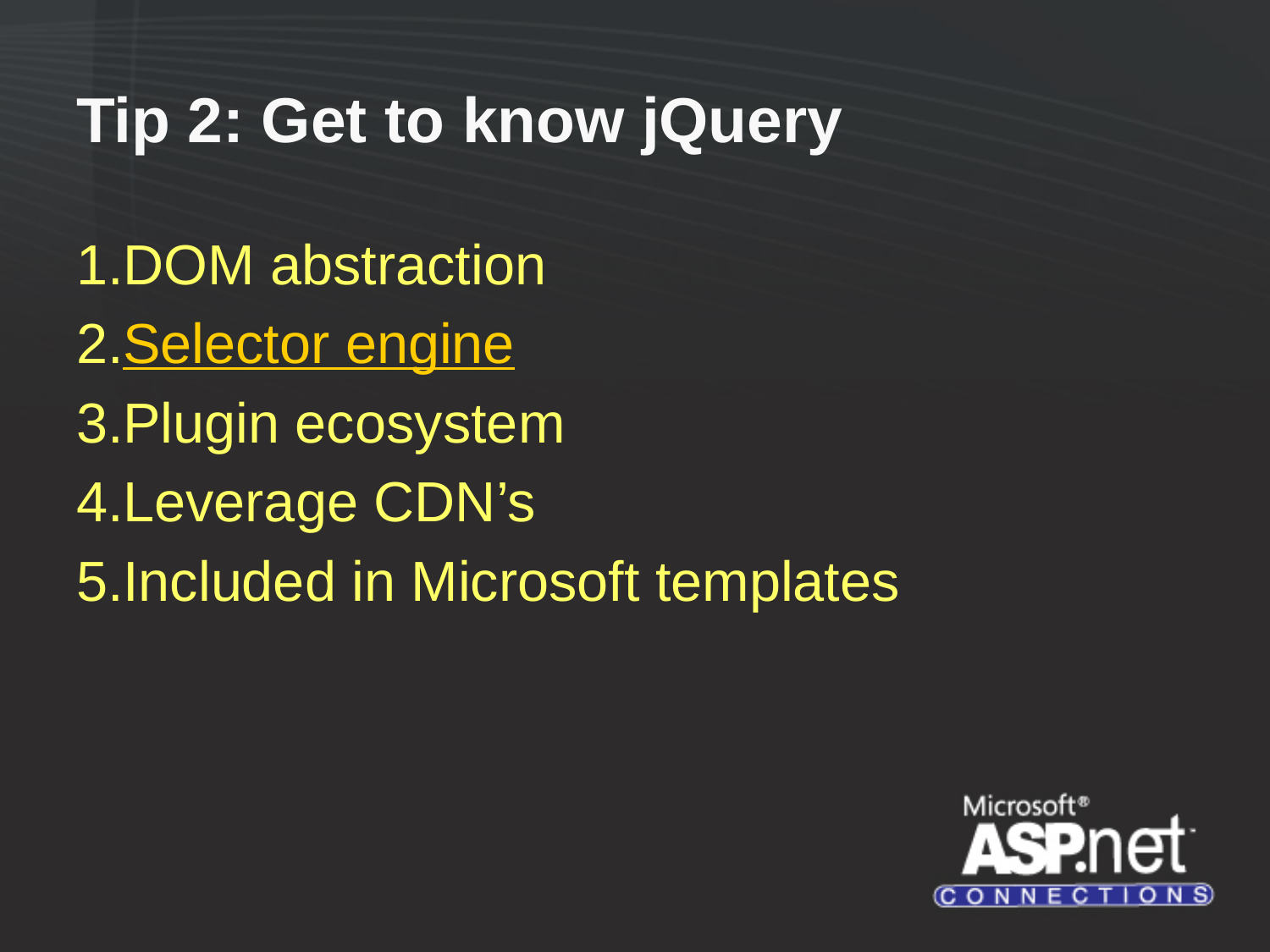

# Tip 2: Get to know jQuery
DOM abstraction
Selector engine
Plugin ecosystem
Leverage CDN’s
Included in Microsoft templates